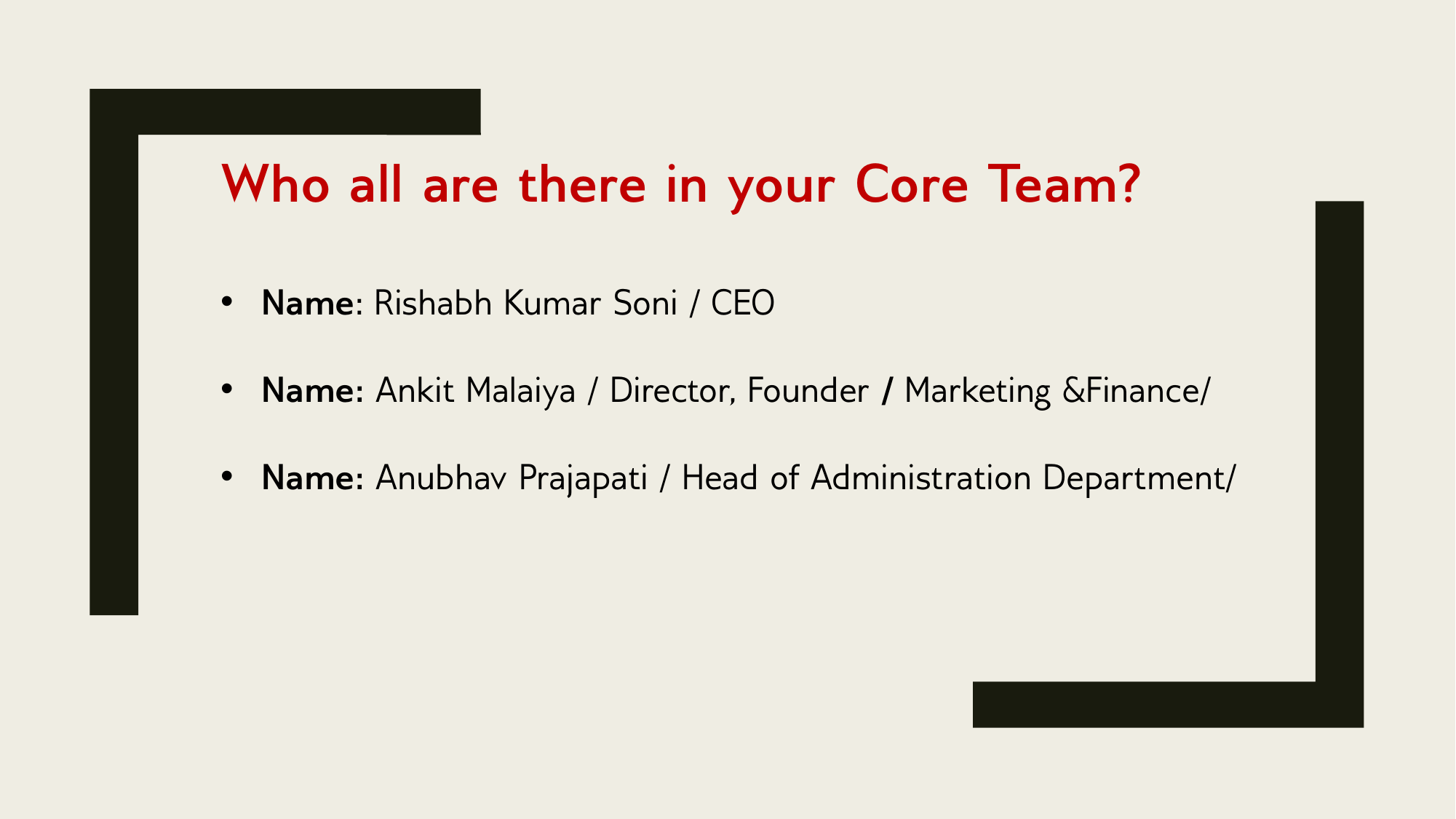

Who all are there in your Core Team?

Name: Rishabh Kumar Soni / CEO

Name: Ankit Malaiya / Director, Founder / Marketing &Finance/

Name: Anubhav Prajapati / Head of Administration Department/